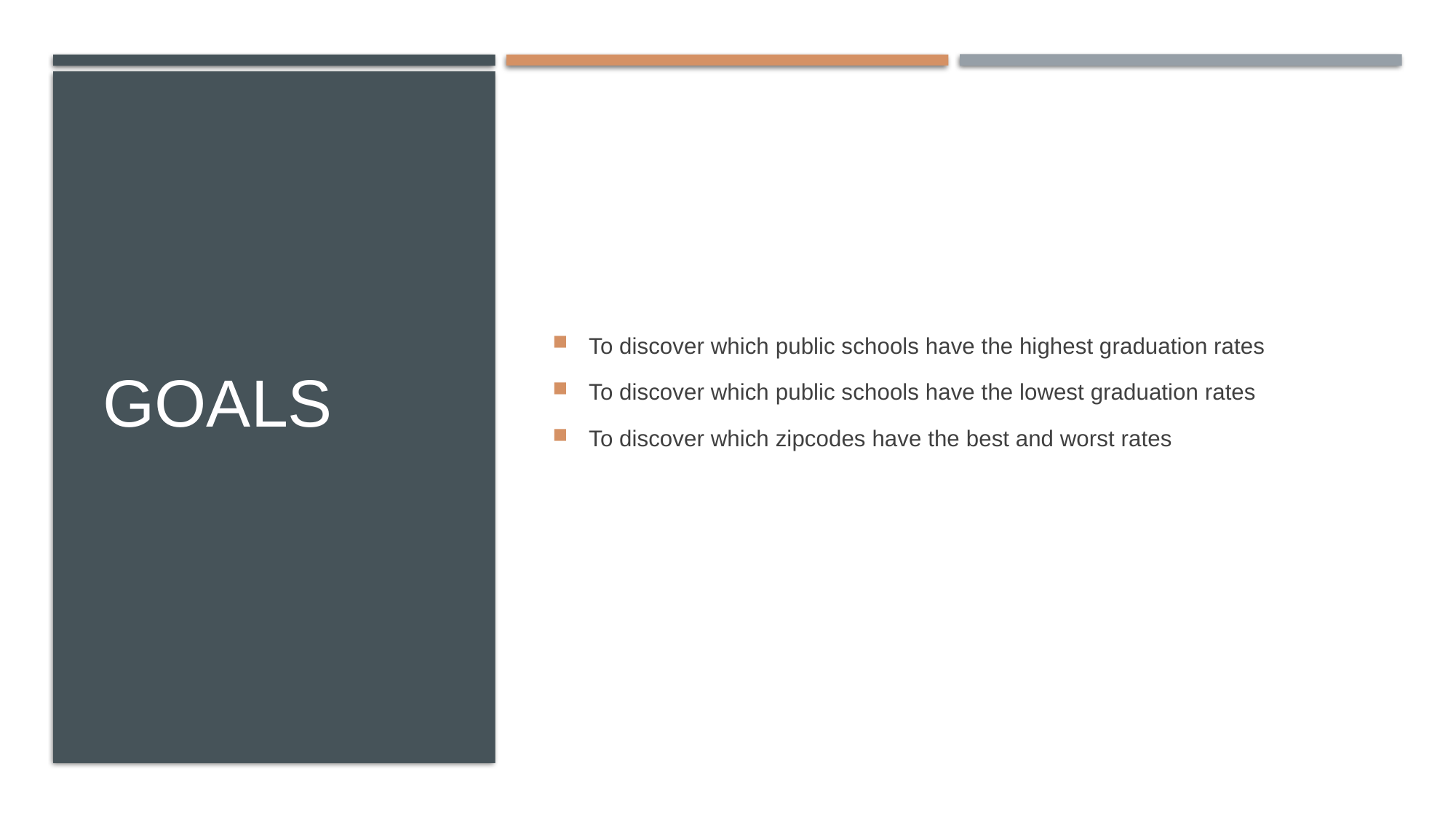

# goals
To discover which public schools have the highest graduation rates
To discover which public schools have the lowest graduation rates
To discover which zipcodes have the best and worst rates